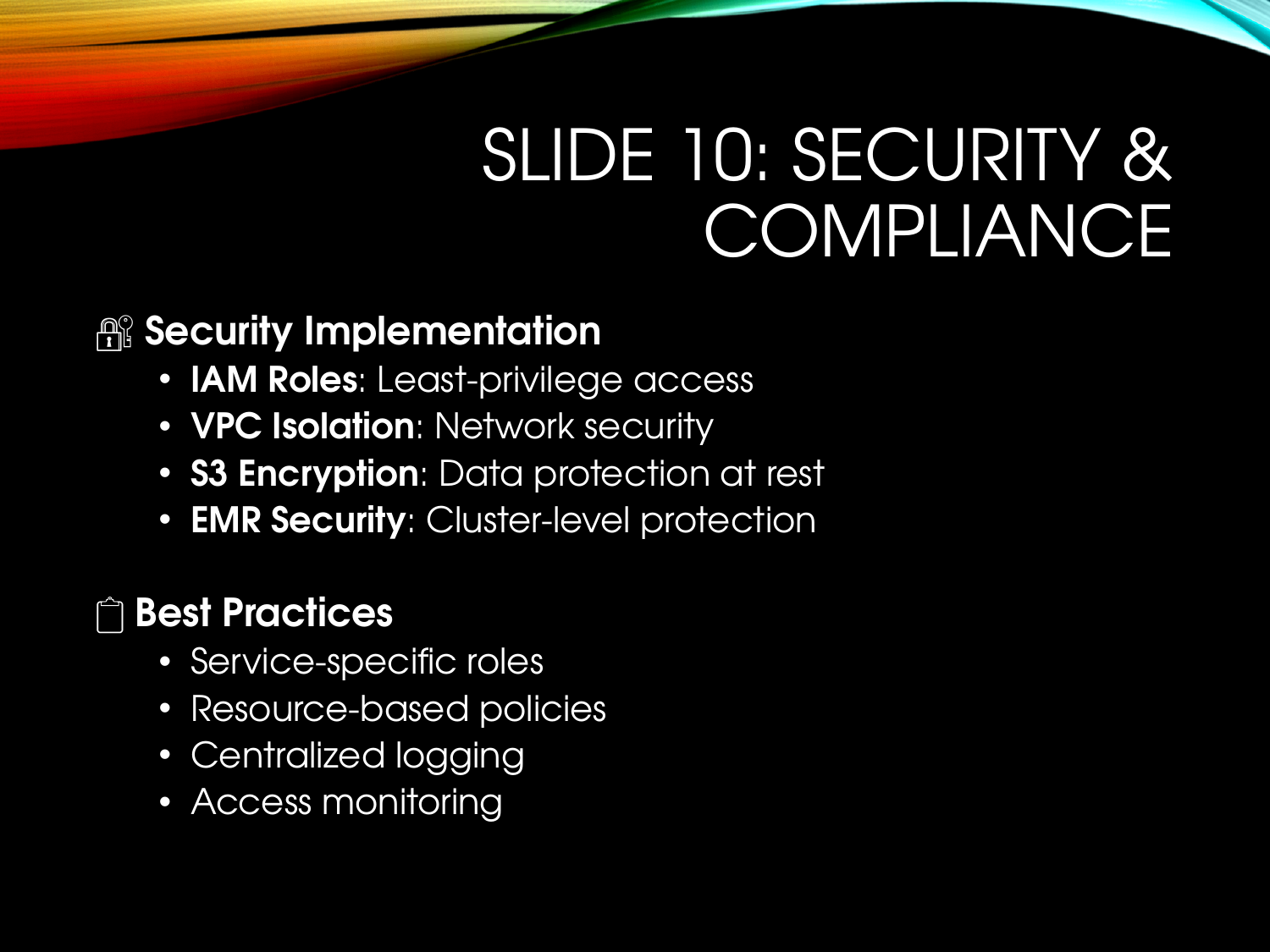

# Slide 10: Security & Compliance
🔐 Security Implementation
IAM Roles: Least-privilege access
VPC Isolation: Network security
S3 Encryption: Data protection at rest
EMR Security: Cluster-level protection
📋 Best Practices
Service-specific roles
Resource-based policies
Centralized logging
Access monitoring